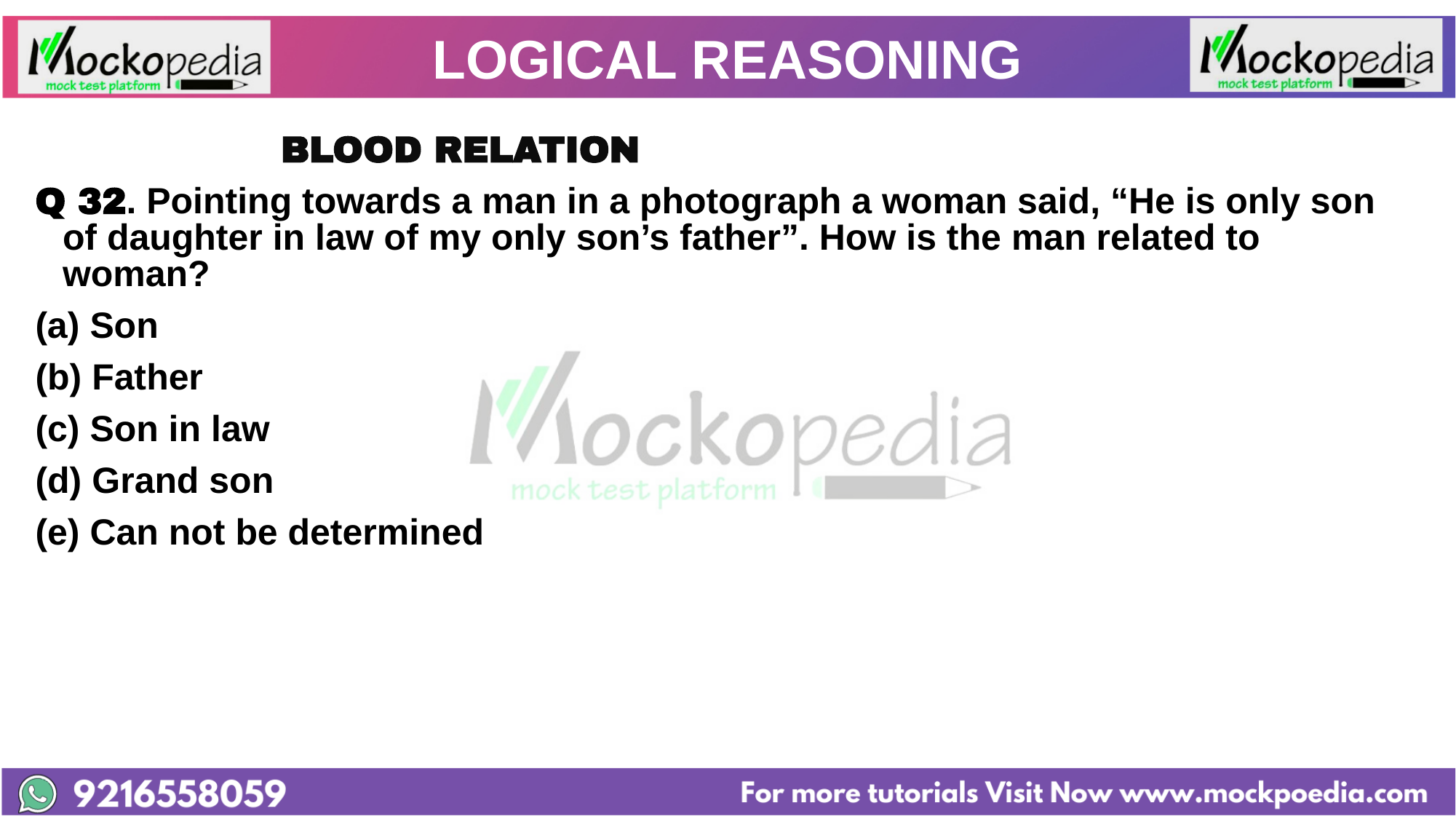

# LOGICAL REASONING
			BLOOD RELATION
Q 32. Pointing towards a man in a photograph a woman said, “He is only son of daughter in law of my only son’s father”. How is the man related to woman?
Son
(b) Father
(c) Son in law
(d) Grand son
(e) Can not be determined